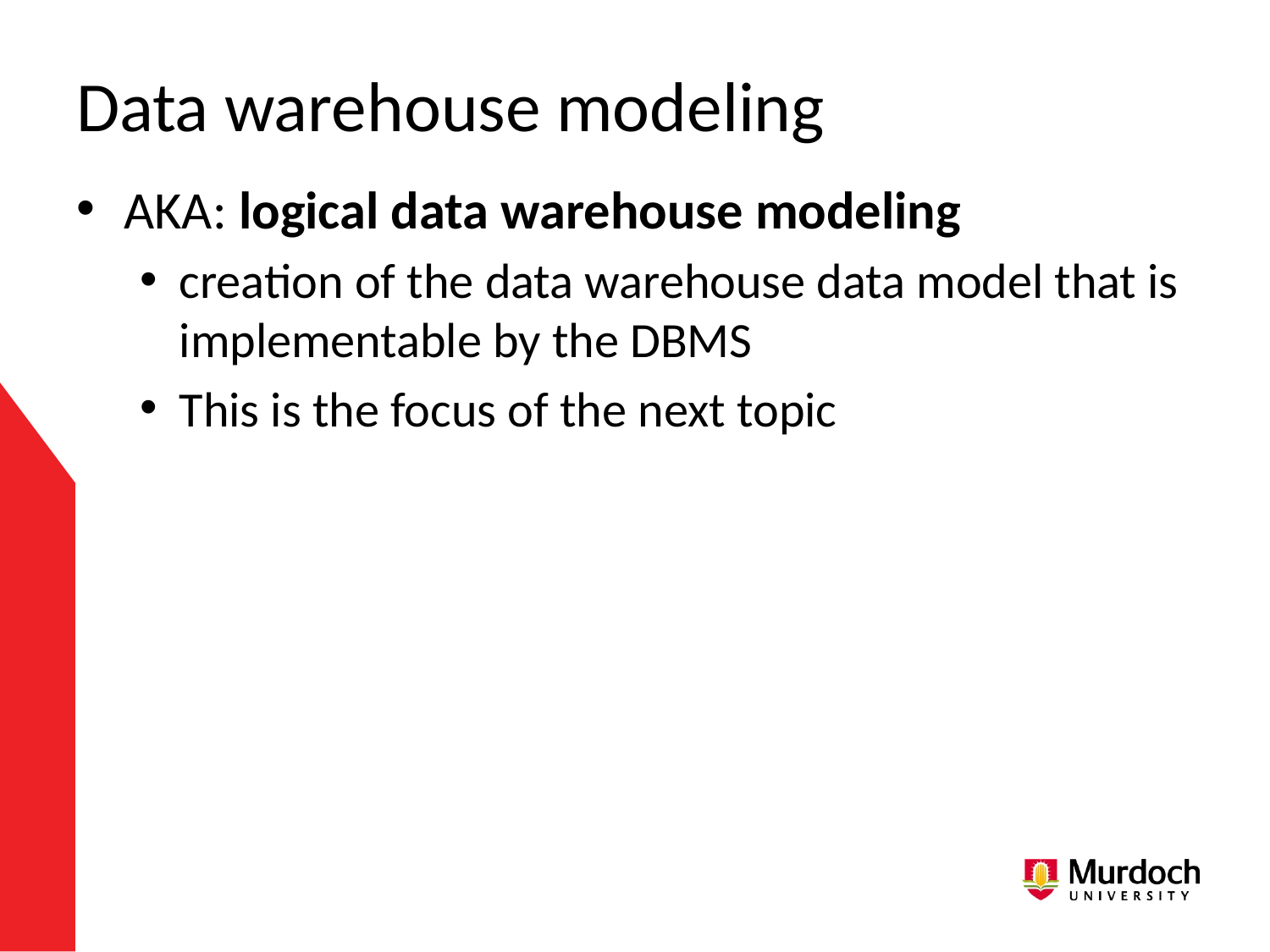

# Data warehouse modeling
AKA: logical data warehouse modeling
creation of the data warehouse data model that is implementable by the DBMS
This is the focus of the next topic